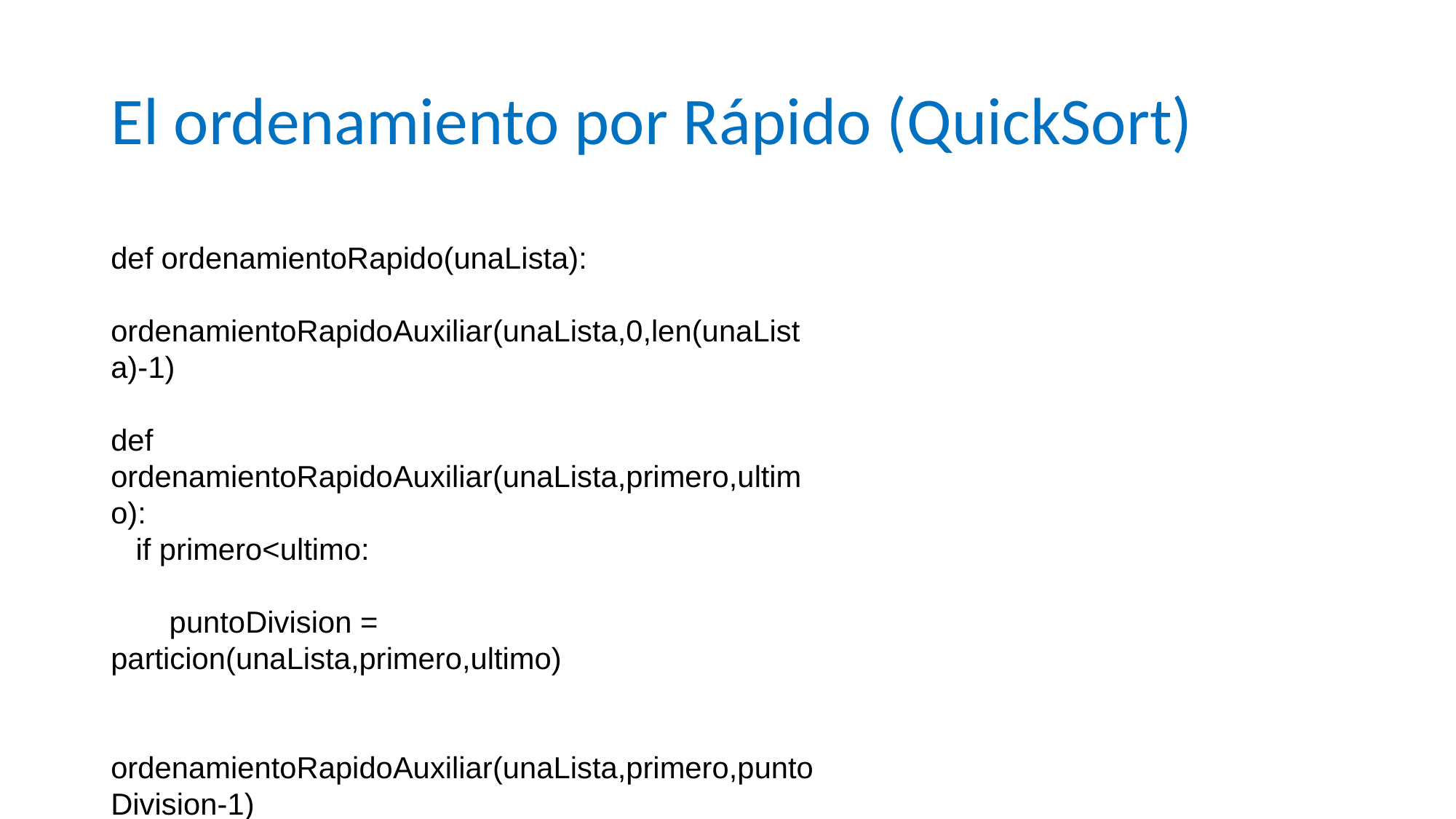

# El ordenamiento por Rápido (QuickSort)
def ordenamientoRapido(unaLista):
   ordenamientoRapidoAuxiliar(unaLista,0,len(unaLista)-1)

def ordenamientoRapidoAuxiliar(unaLista,primero,ultimo):
   if primero<ultimo:

       puntoDivision = particion(unaLista,primero,ultimo)

       ordenamientoRapidoAuxiliar(unaLista,primero,puntoDivision-1)
       ordenamientoRapidoAuxiliar(unaLista,puntoDivision+1,ultimo)